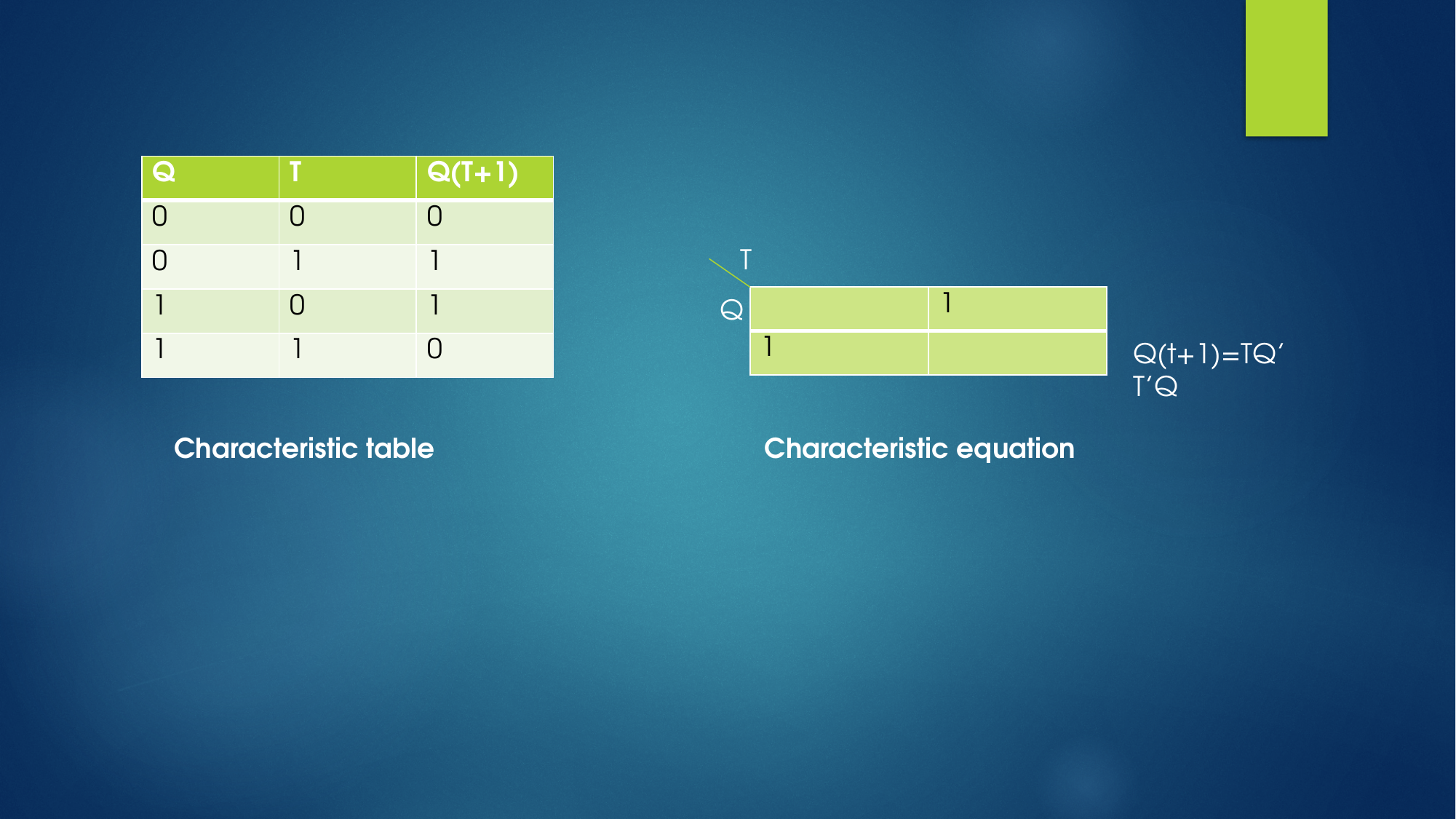

| Q | T | Q(T+1) |
| --- | --- | --- |
| 0 | 0 | 0 |
| 0 | 1 | 1 |
| 1 | 0 | 1 |
| 1 | 1 | 0 |
T
|  | 1 |
| --- | --- |
| 1 |  |
Q
Q(t+1)=TQ’ T’Q
Characteristic table
Characteristic equation